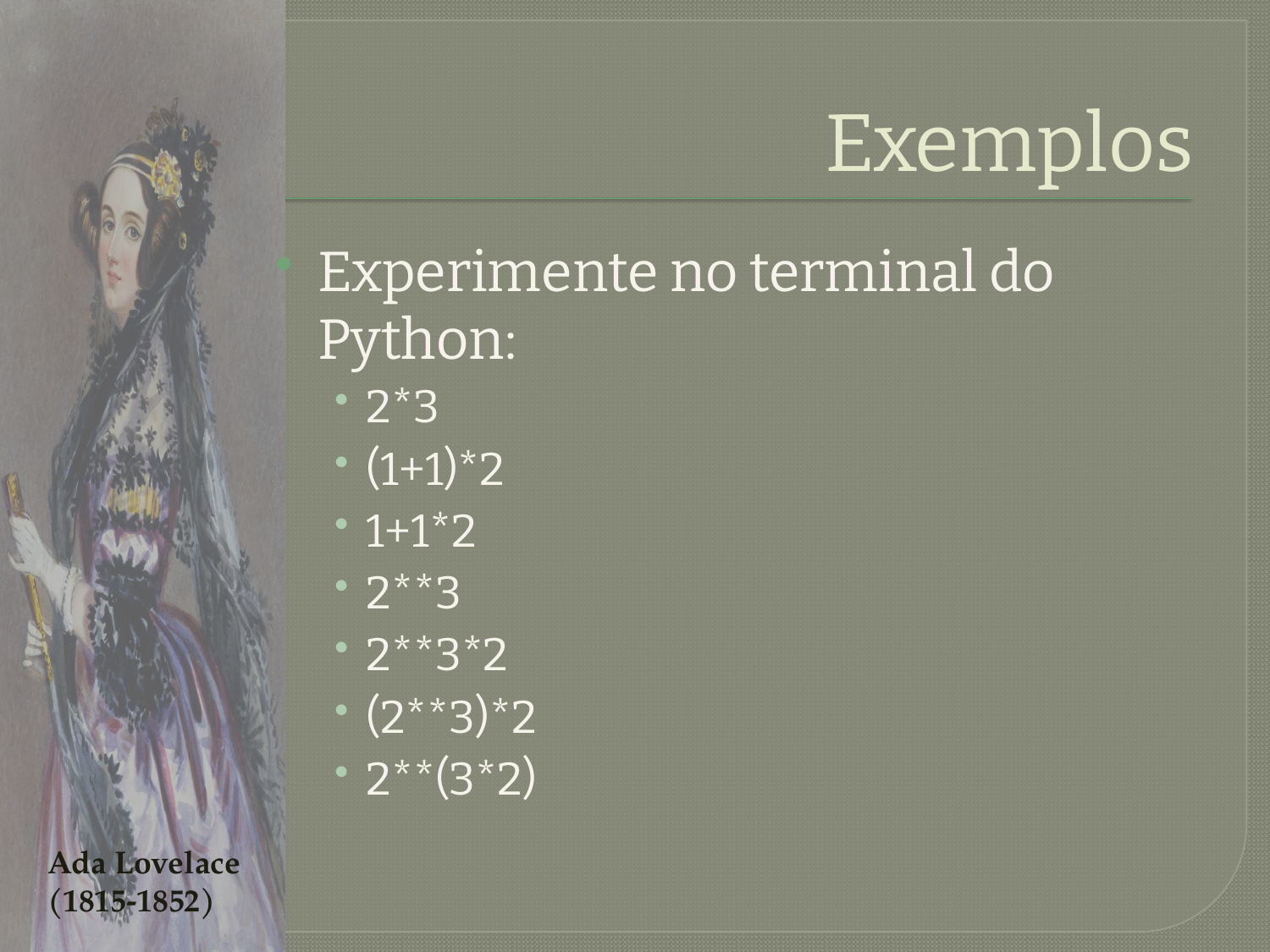

# Exemplos
Experimente no terminal do Python:
2*3
(1+1)*2
1+1*2
2**3
2**3*2
(2**3)*2
2**(3*2)